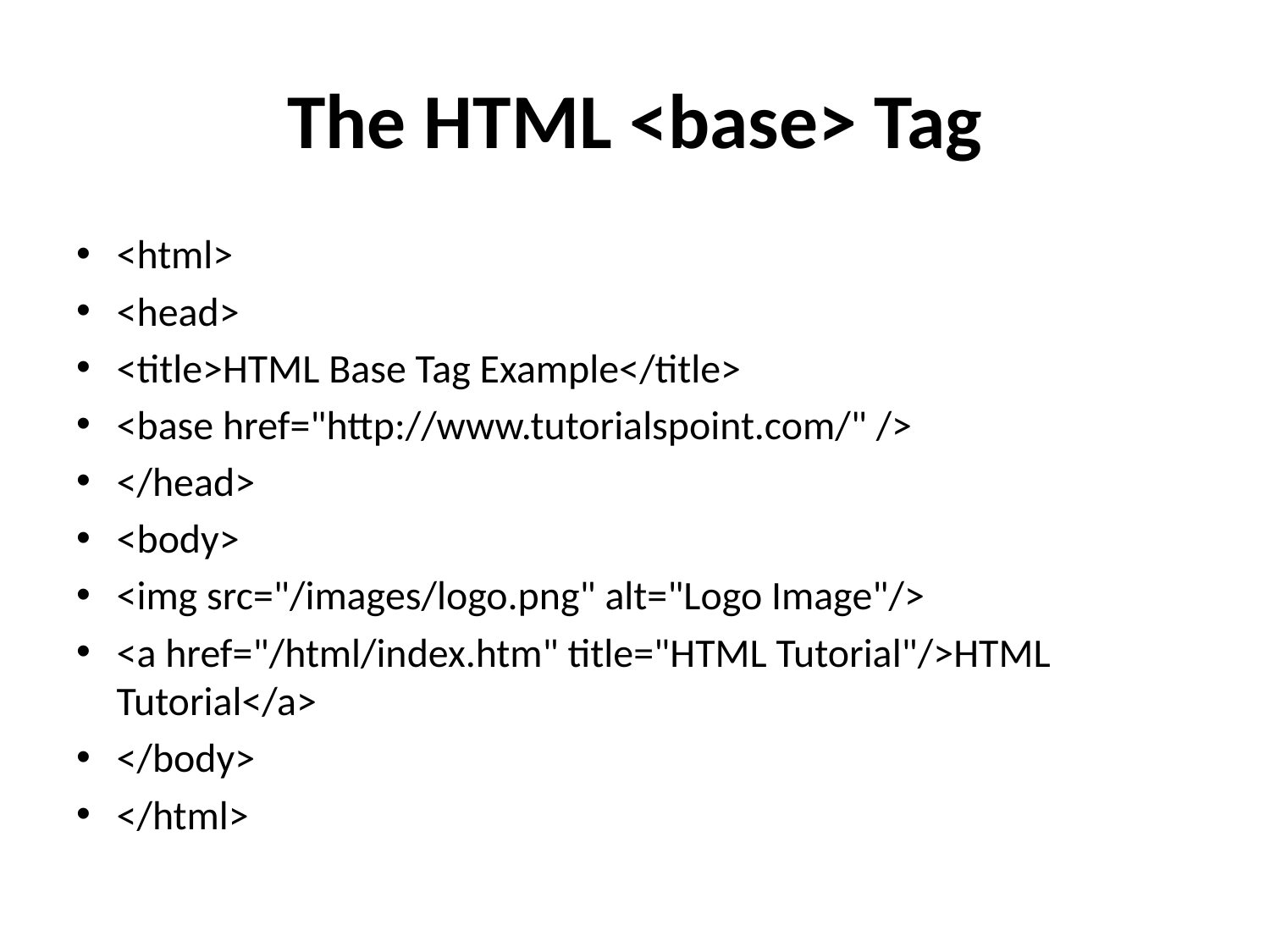

# The HTML <base> Tag
<html>
<head>
<title>HTML Base Tag Example</title>
<base href="http://www.tutorialspoint.com/" />
</head>
<body>
<img src="/images/logo.png" alt="Logo Image"/>
<a href="/html/index.htm" title="HTML Tutorial"/>HTML Tutorial</a>
</body>
</html>